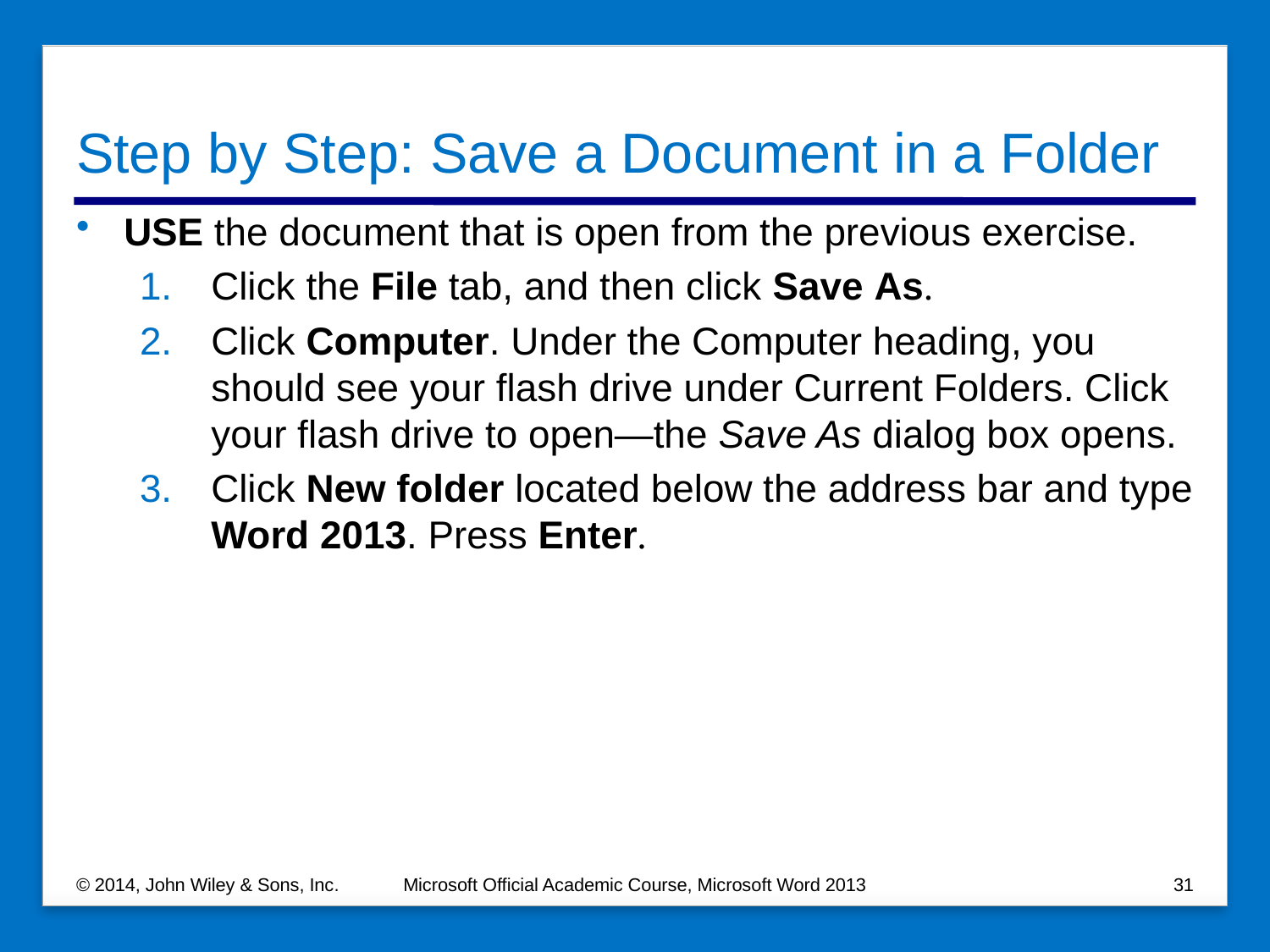

# Step by Step: Save a Document in a Folder
USE the document that is open from the previous exercise.
Click the File tab, and then click Save As.
Click Computer. Under the Computer heading, you should see your flash drive under Current Folders. Click your flash drive to open—the Save As dialog box opens.
Click New folder located below the address bar and type Word 2013. Press Enter.
© 2014, John Wiley & Sons, Inc.
Microsoft Official Academic Course, Microsoft Word 2013
31